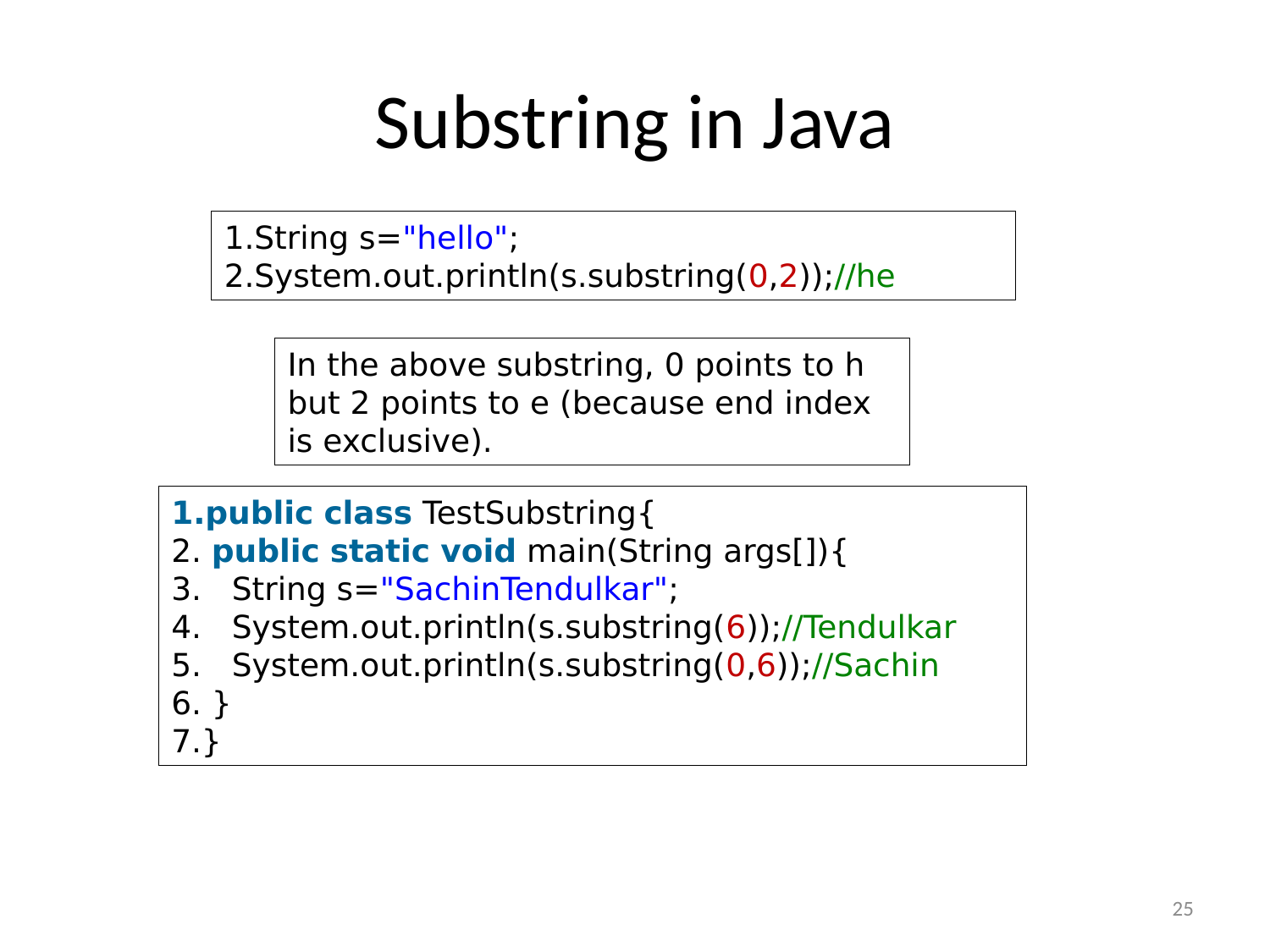

# Substring in Java
String s="hello";
System.out.println(s.substring(0,2));//he
In the above substring, 0 points to h but 2 points to e (because end index is exclusive).
public class TestSubstring{
 public static void main(String args[]){
   String s="SachinTendulkar";
   System.out.println(s.substring(6));//Tendulkar
   System.out.println(s.substring(0,6));//Sachin
 }
}
25